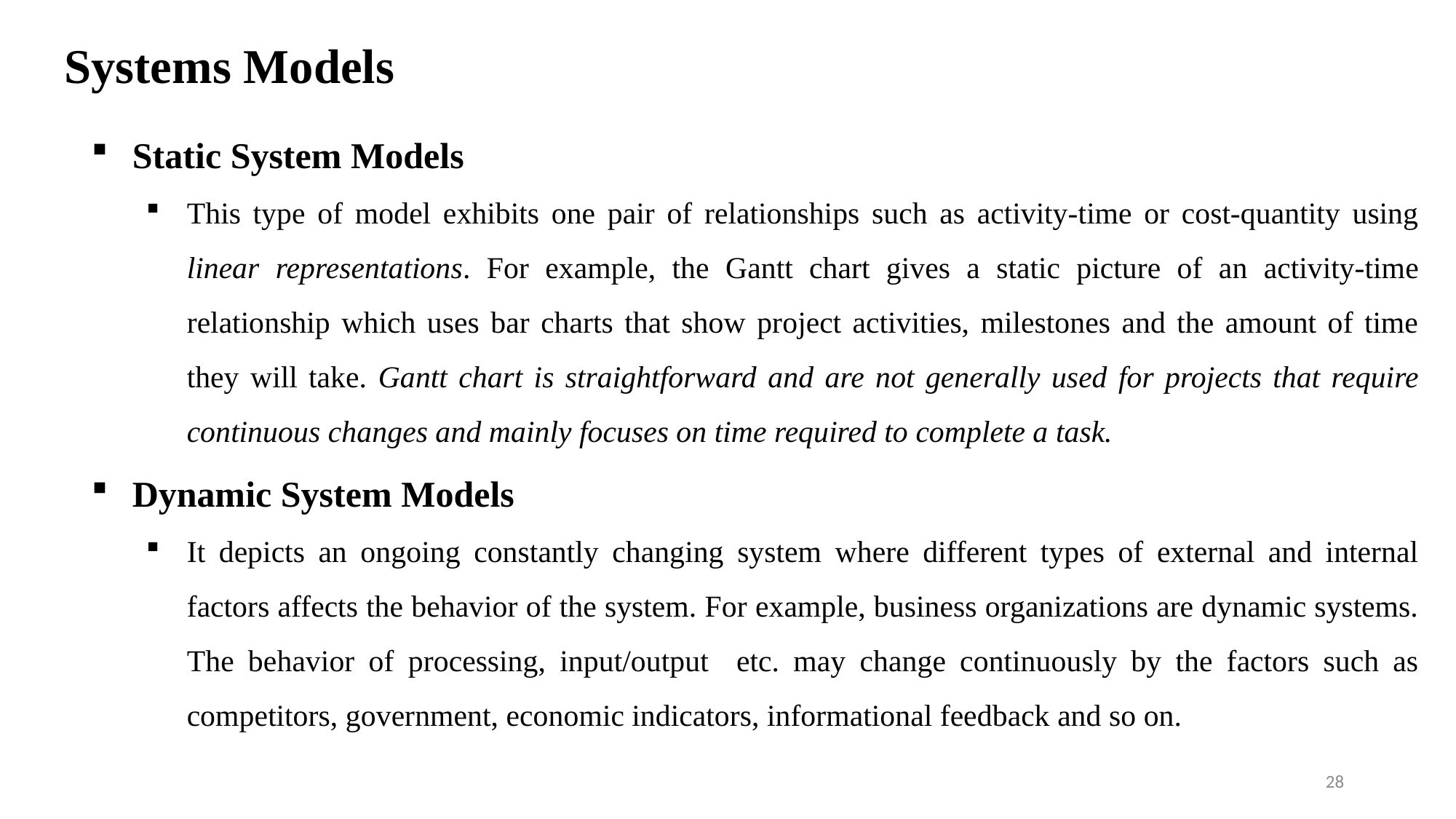

# Systems Models
Static System Models
This type of model exhibits one pair of relationships such as activity-time or cost-quantity using linear representations. For example, the Gantt chart gives a static picture of an activity-time relationship which uses bar charts that show project activities, milestones and the amount of time they will take. Gantt chart is straightforward and are not generally used for projects that require continuous changes and mainly focuses on time required to complete a task.
Dynamic System Models
It depicts an ongoing constantly changing system where different types of external and internal factors affects the behavior of the system. For example, business organizations are dynamic systems. The behavior of processing, input/output  etc. may change continuously by the factors such as competitors, government, economic indicators, informational feedback and so on.

28